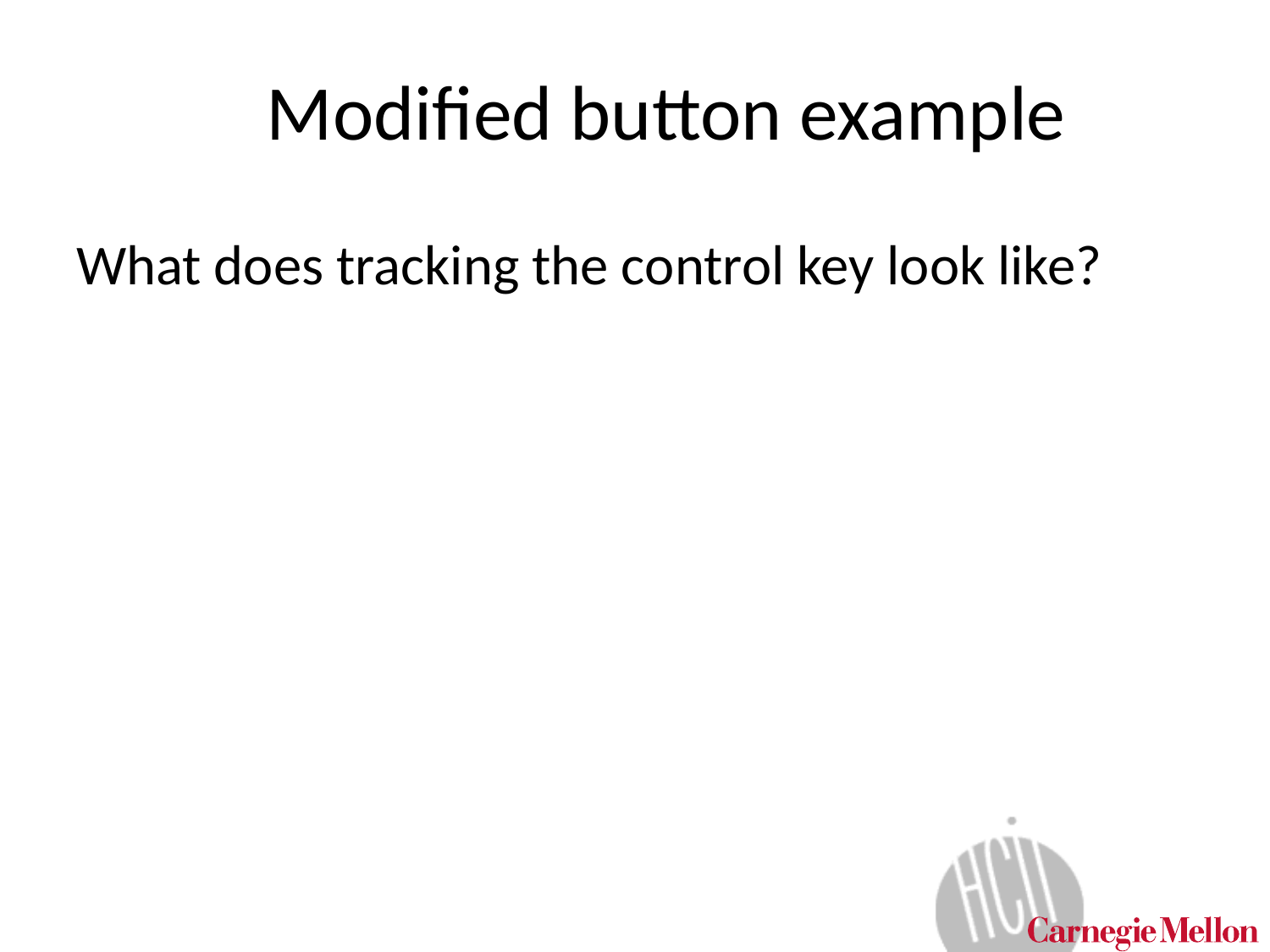

# Modified button example
What does tracking the control key look like?